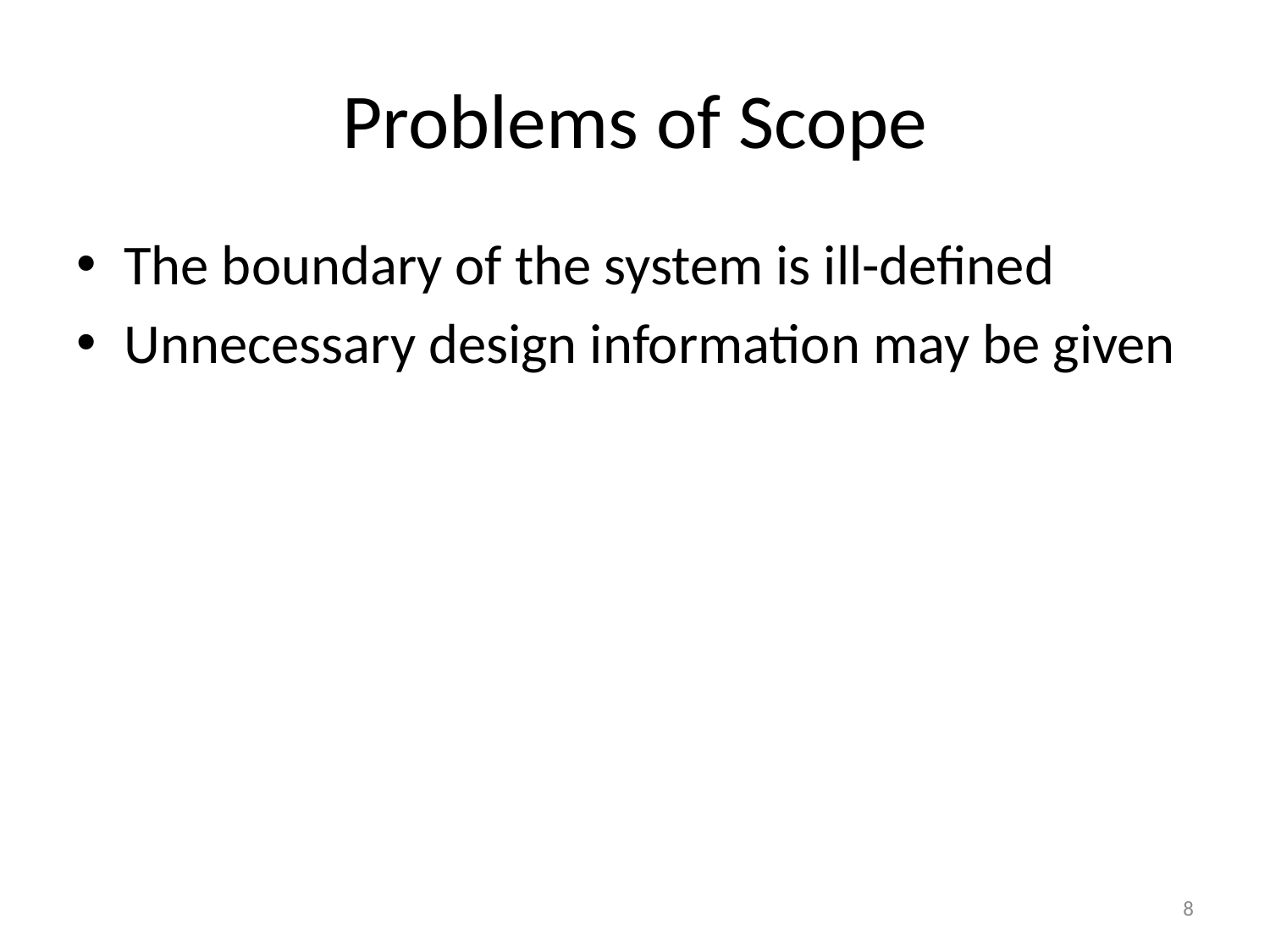

# Problems of Scope
The boundary of the system is ill-defined
Unnecessary design information may be given
8